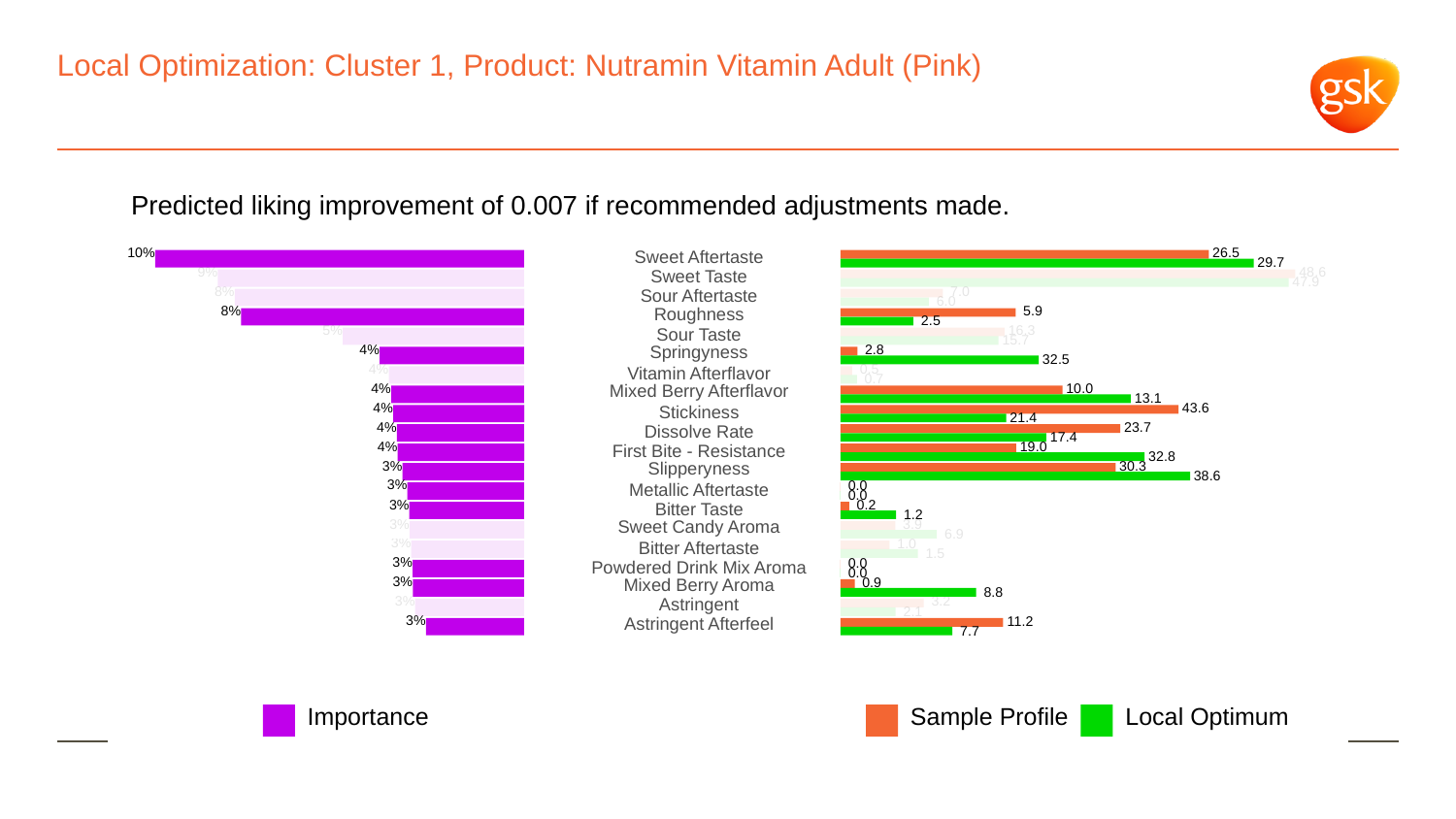

# Local Optimization: Cluster 1, Product: Nutramin Vitamin Adult (Pink)

Predicted liking improvement of 0.007 if recommended adjustments made.

10%
 26.5

Sweet Aftertaste
 29.7

9%
 48.6

Sweet Taste
 47.9

8%
  7.0

Sour Aftertaste
  6.0

8%
Roughness
  5.9

  2.5

5%
 16.3

Sour Taste
 15.7

4%
Springyness
  2.8

 32.5

4%
  0.5

Vitamin Afterflavor
  0.7

4%
Mixed Berry Afterflavor
 10.0

 13.1

4%
 43.6

Stickiness
 21.4

4%
 23.7

Dissolve Rate
 17.4

4%
 19.0

First Bite - Resistance
 32.8

3%
Slipperyness
 30.3

 38.6

3%
  0.0

Metallic Aftertaste
  0.0

3%
  0.2

Bitter Taste
  1.2

3%
Sweet Candy Aroma
  3.9

  6.9

3%
  1.0

Bitter Aftertaste
  1.5

3%
  0.0

Powdered Drink Mix Aroma
  0.0

3%
Mixed Berry Aroma
  0.9

  8.8

3%
Astringent
  3.2

  2.1

3%
Astringent Afterfeel
 11.2

  7.7

Local Optimum
Sample Profile
Importance